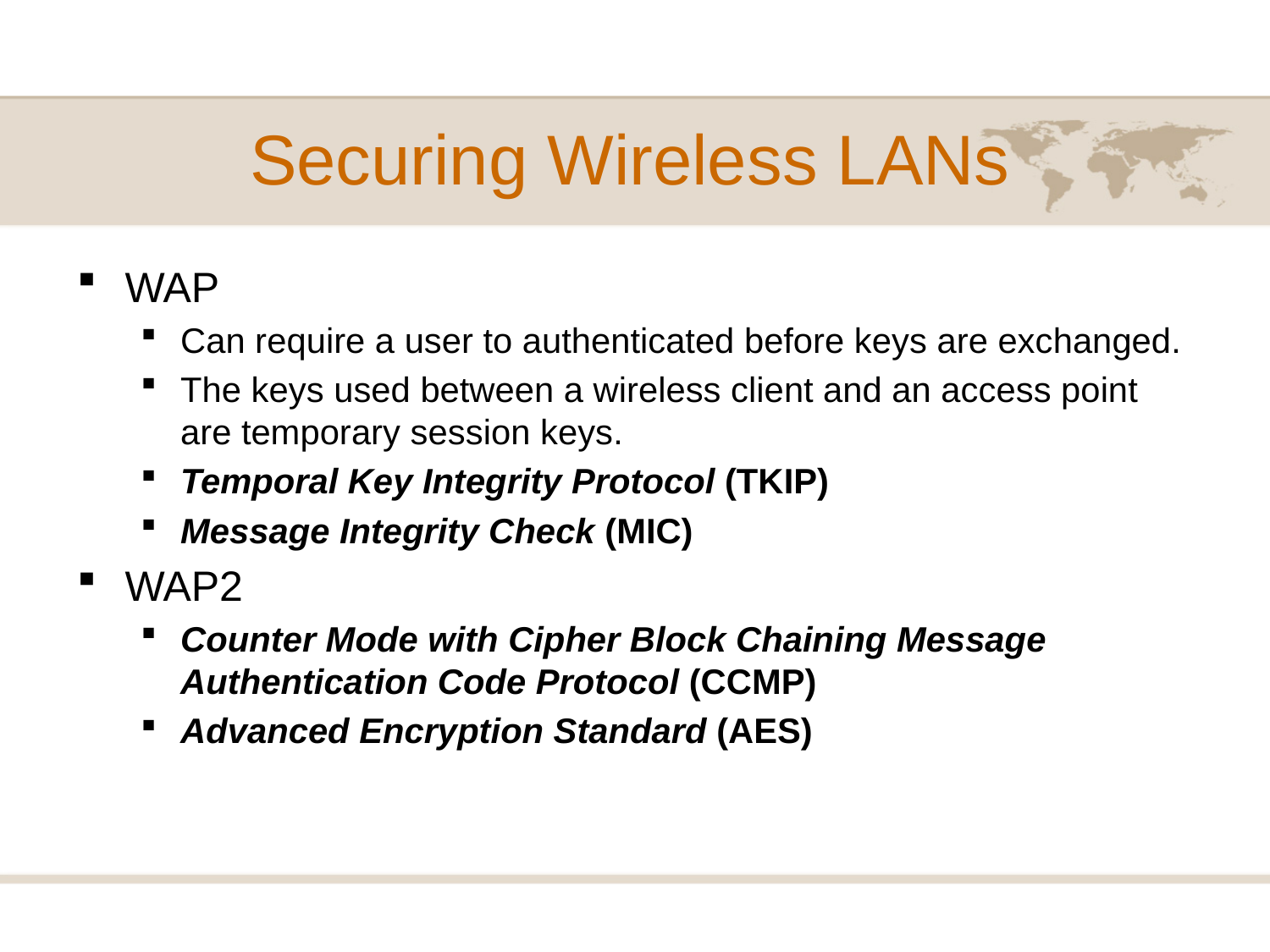

# Securing Wireless LANs
WAP
Can require a user to authenticated before keys are exchanged.
The keys used between a wireless client and an access point are temporary session keys.
Temporal Key Integrity Protocol (TKIP)
Message Integrity Check (MIC)
WAP2
Counter Mode with Cipher Block Chaining Message Authentication Code Protocol (CCMP)
Advanced Encryption Standard (AES)